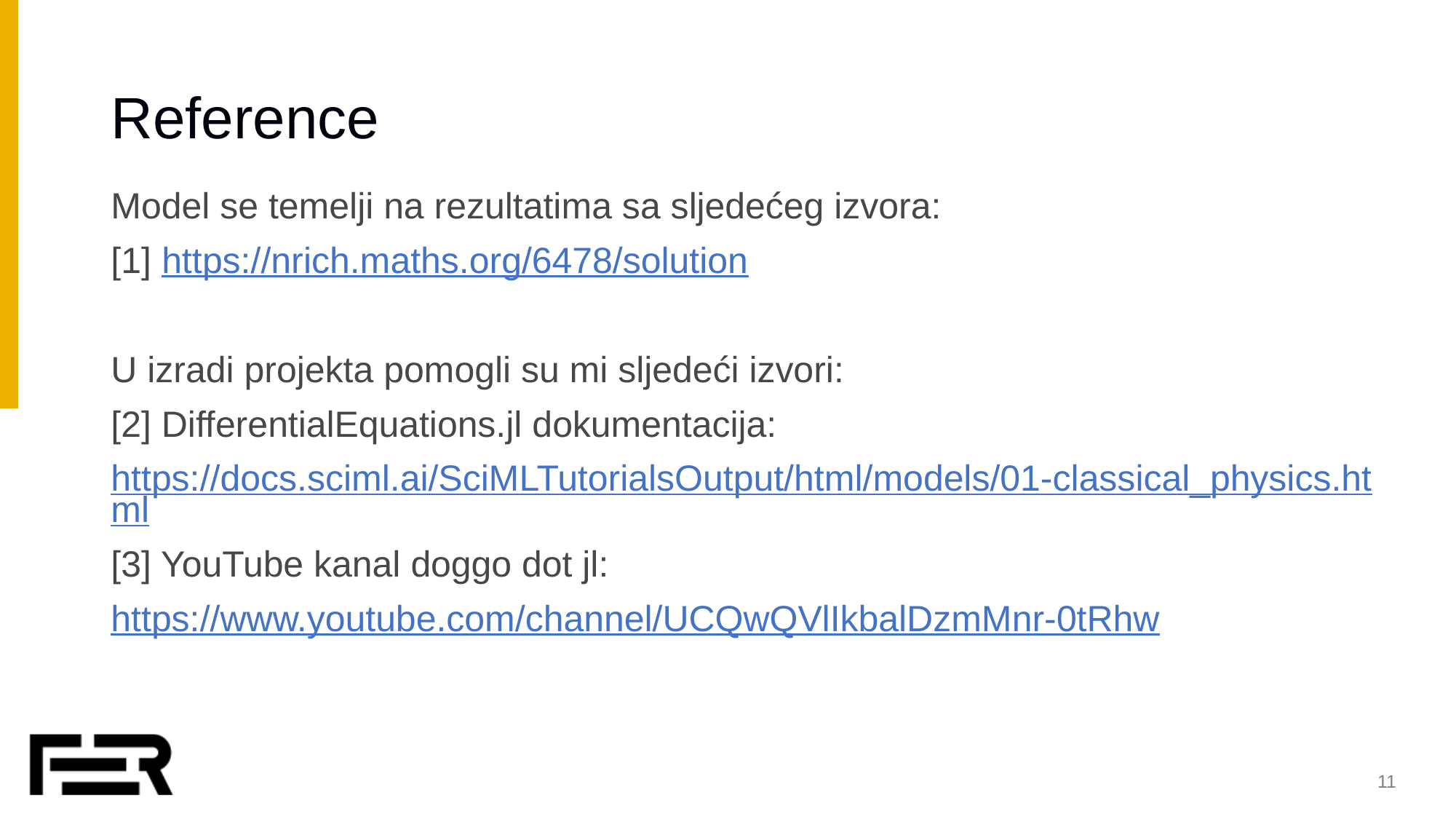

# Reference
Model se temelji na rezultatima sa sljedećeg izvora:
[1] https://nrich.maths.org/6478/solution

U izradi projekta pomogli su mi sljedeći izvori:
[2] DifferentialEquations.jl dokumentacija:
https://docs.sciml.ai/SciMLTutorialsOutput/html/models/01-classical_physics.html
[3] YouTube kanal doggo dot jl:
https://www.youtube.com/channel/UCQwQVlIkbalDzmMnr-0tRhw

11